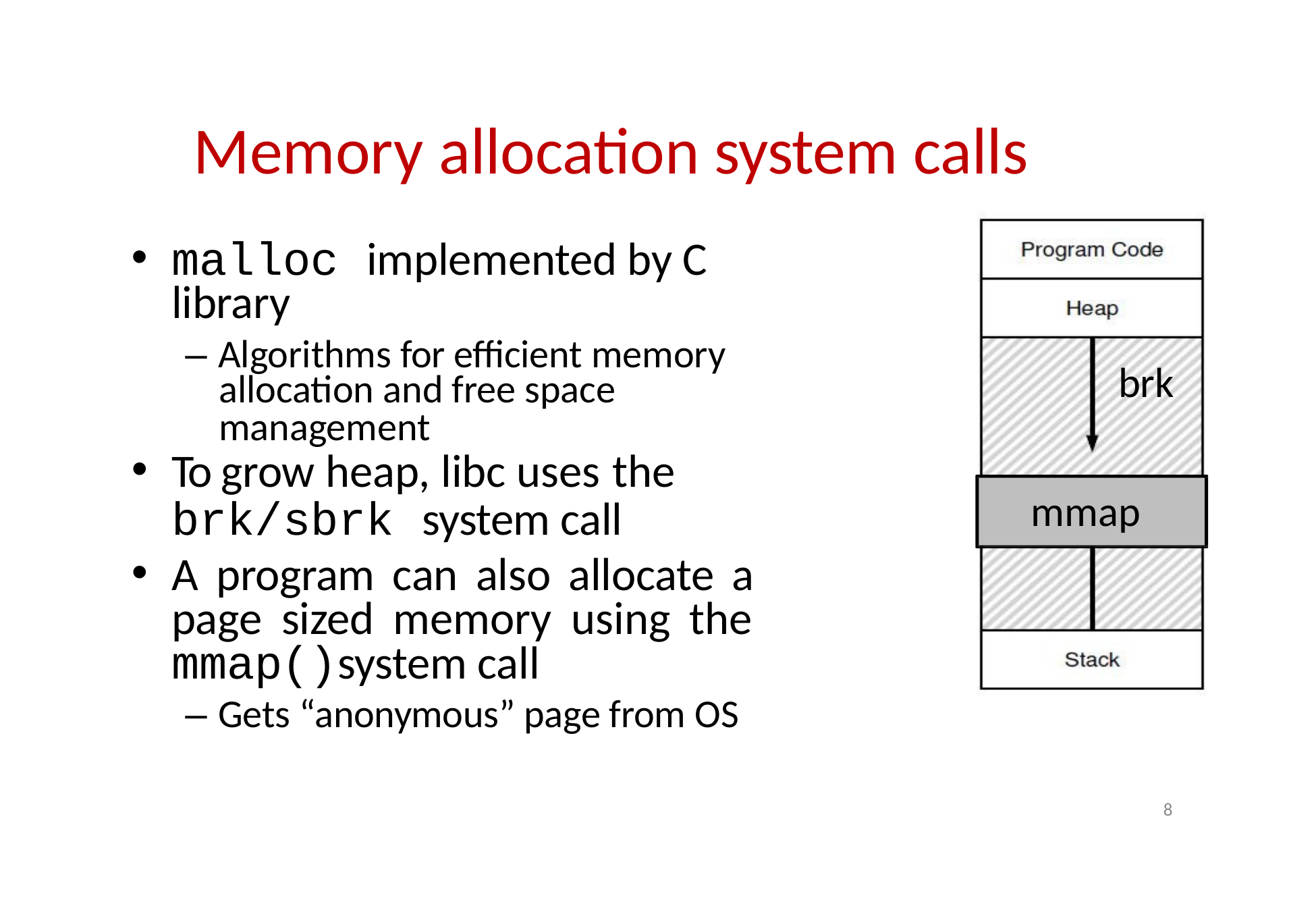

# Memory allocation system calls

malloc implemented by C  library
– Algorithms for efficient memory
brk
allocation and free space  management
To grow heap, libc uses the
brk/sbrk system call
A program can also allocate a  page sized memory using the  mmap()system call
– Gets “anonymous” page from OS

mmap
8